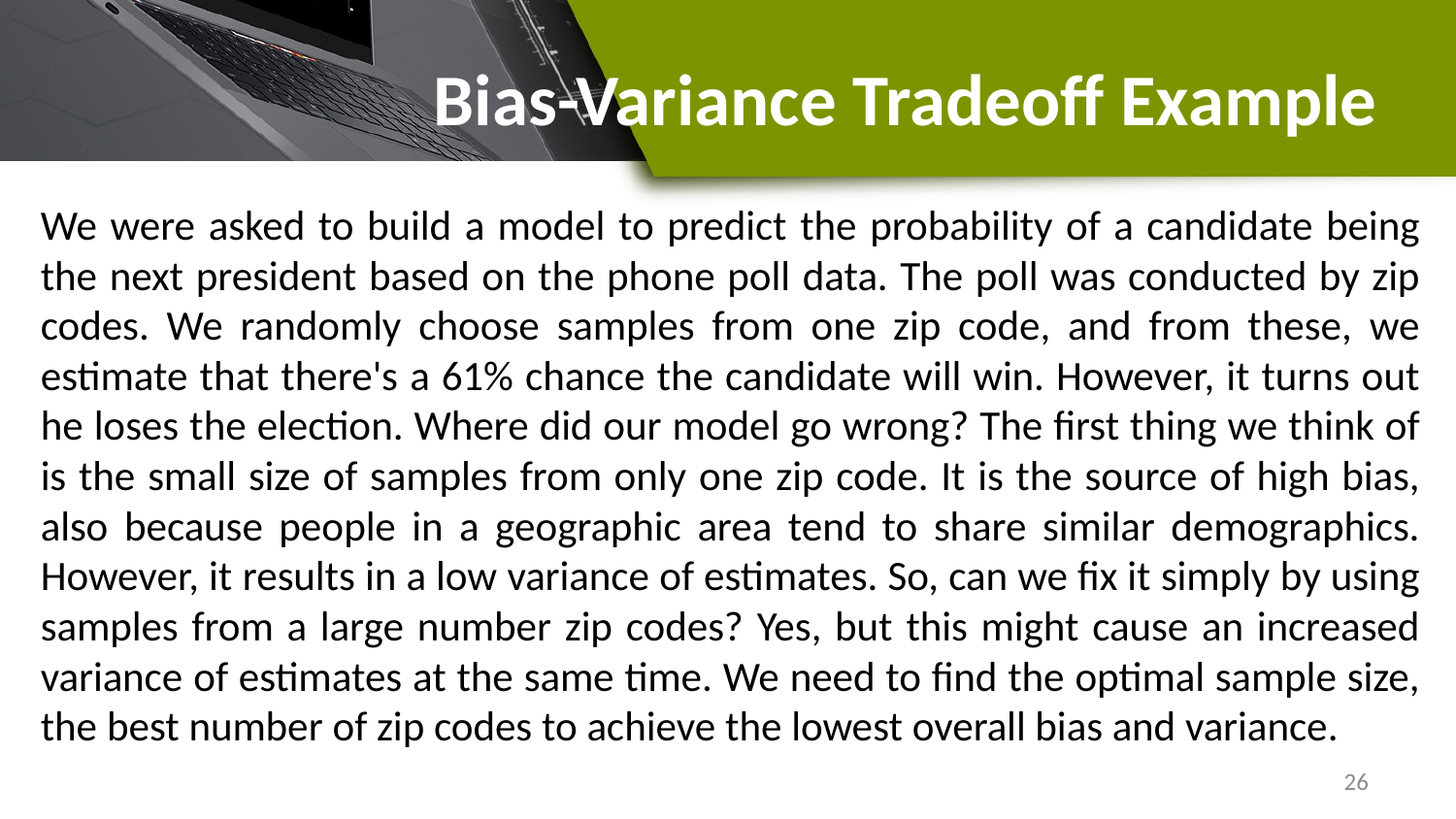

# Bias-Variance Tradeoff Example
We were asked to build a model to predict the probability of a candidate being the next president based on the phone poll data. The poll was conducted by zip codes. We randomly choose samples from one zip code, and from these, we estimate that there's a 61% chance the candidate will win. However, it turns out he loses the election. Where did our model go wrong? The first thing we think of is the small size of samples from only one zip code. It is the source of high bias, also because people in a geographic area tend to share similar demographics. However, it results in a low variance of estimates. So, can we fix it simply by using samples from a large number zip codes? Yes, but this might cause an increased variance of estimates at the same time. We need to find the optimal sample size, the best number of zip codes to achieve the lowest overall bias and variance.
26